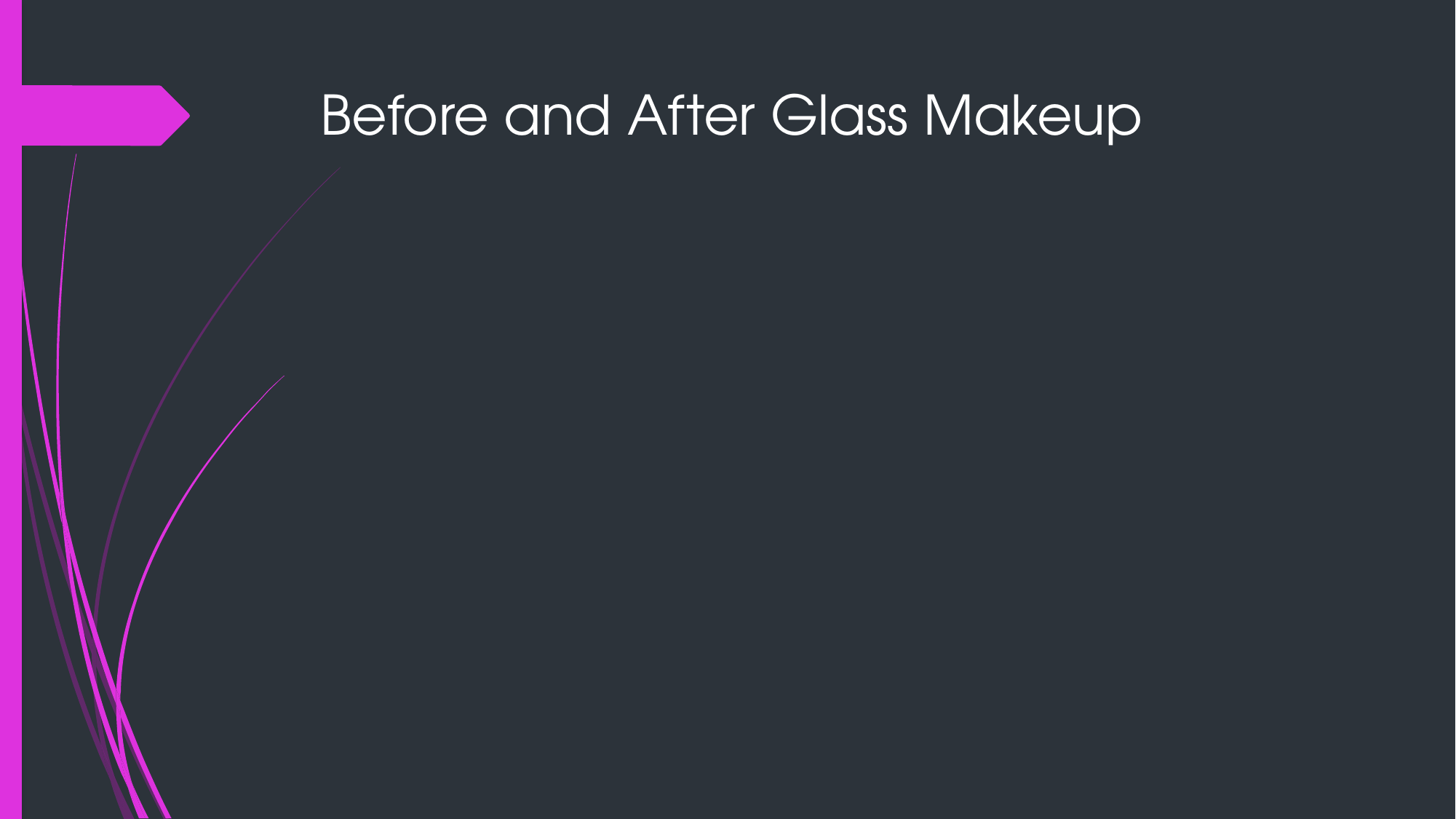

# Before and After Glass Makeup

### Chart

| Category |
|---|